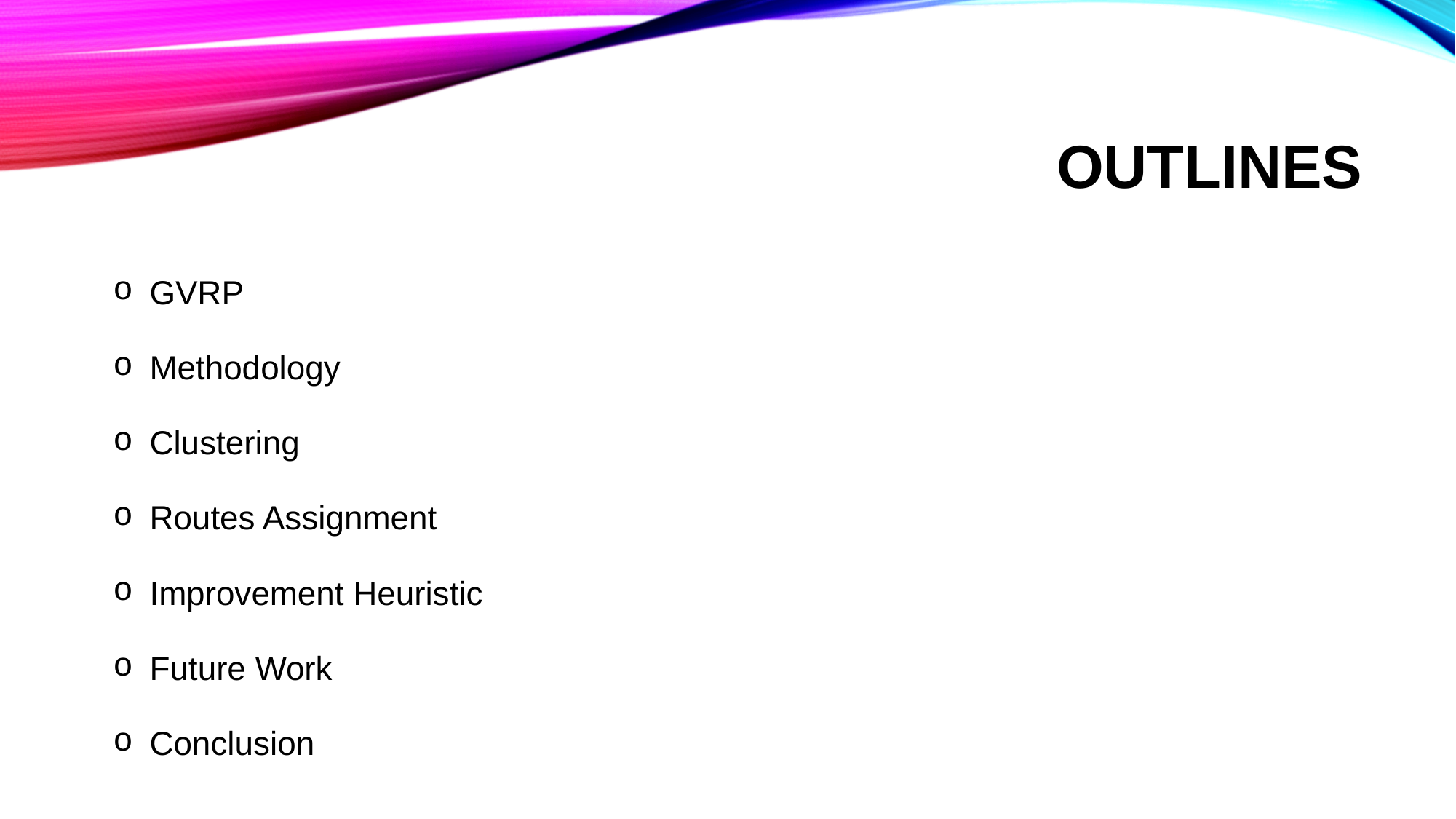

# outLINES
 GVRP
 Methodology
 Clustering
 Routes Assignment
 Improvement Heuristic
 Future Work
 Conclusion